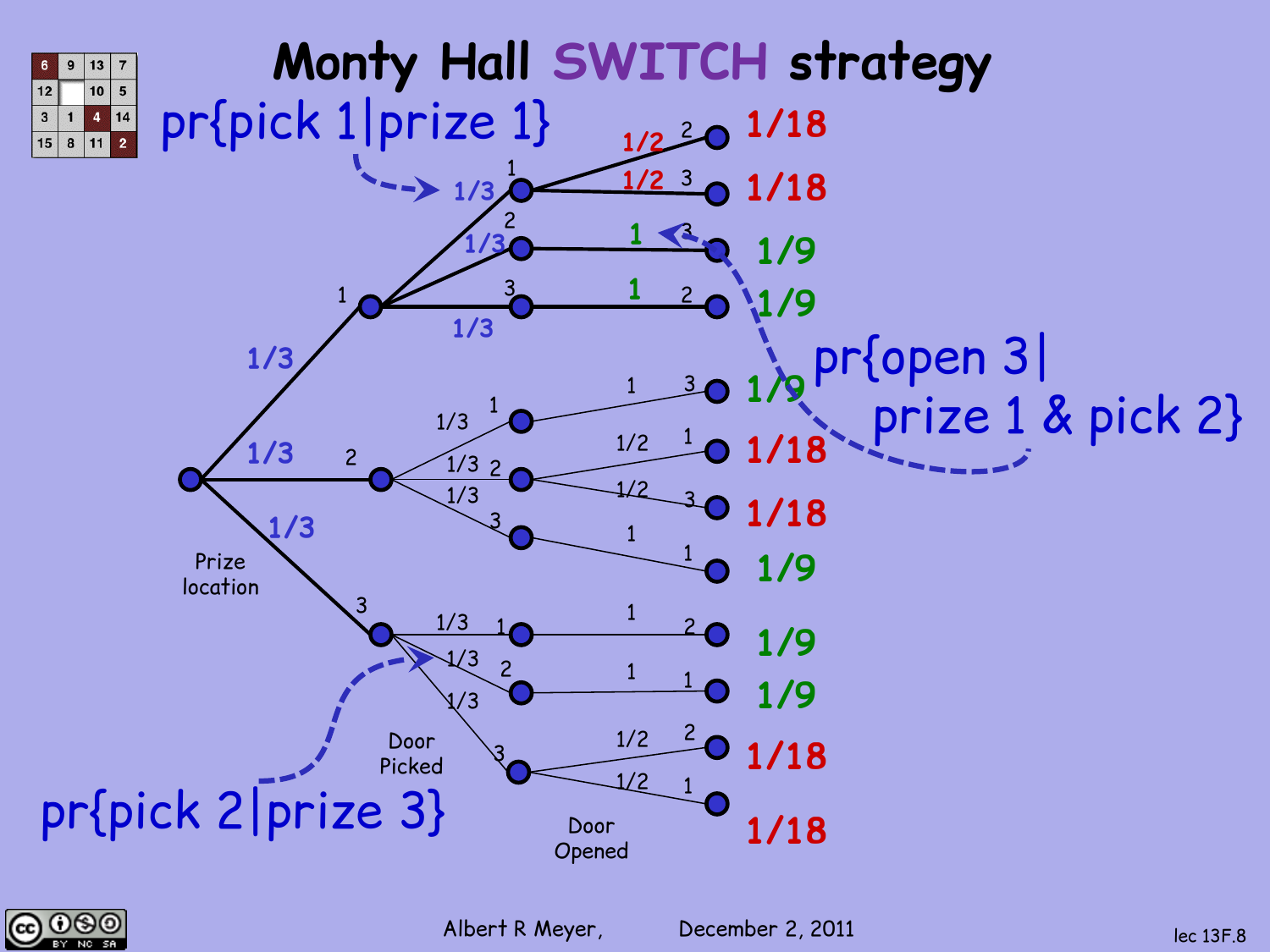

Monty Hall SWITCH strategy
pr{pick 1|prize 1}
1/18
2
1/2

1
1/2
3
1/18
1/3

2
1
3
1/3
1/9

1
3
1
2
1/9

1/3
pr{open 3|
    prize 1 & pick 2}
1/3
1/9
3
1

1
1/3

1
1/18
1/2
1/3
2

1/3
2

1/2
1/3
3
1/18

3
1/3
1

1
1/9
Prize
location

3
1
1/3
1
2
1/9

1/3
2
1
pr{pick 2|prize 3}
1
1/9

1/3

2
1/2
Door
Picked
1/18
3

1/2
1

1/18
Door
Opened
lec 13F.8